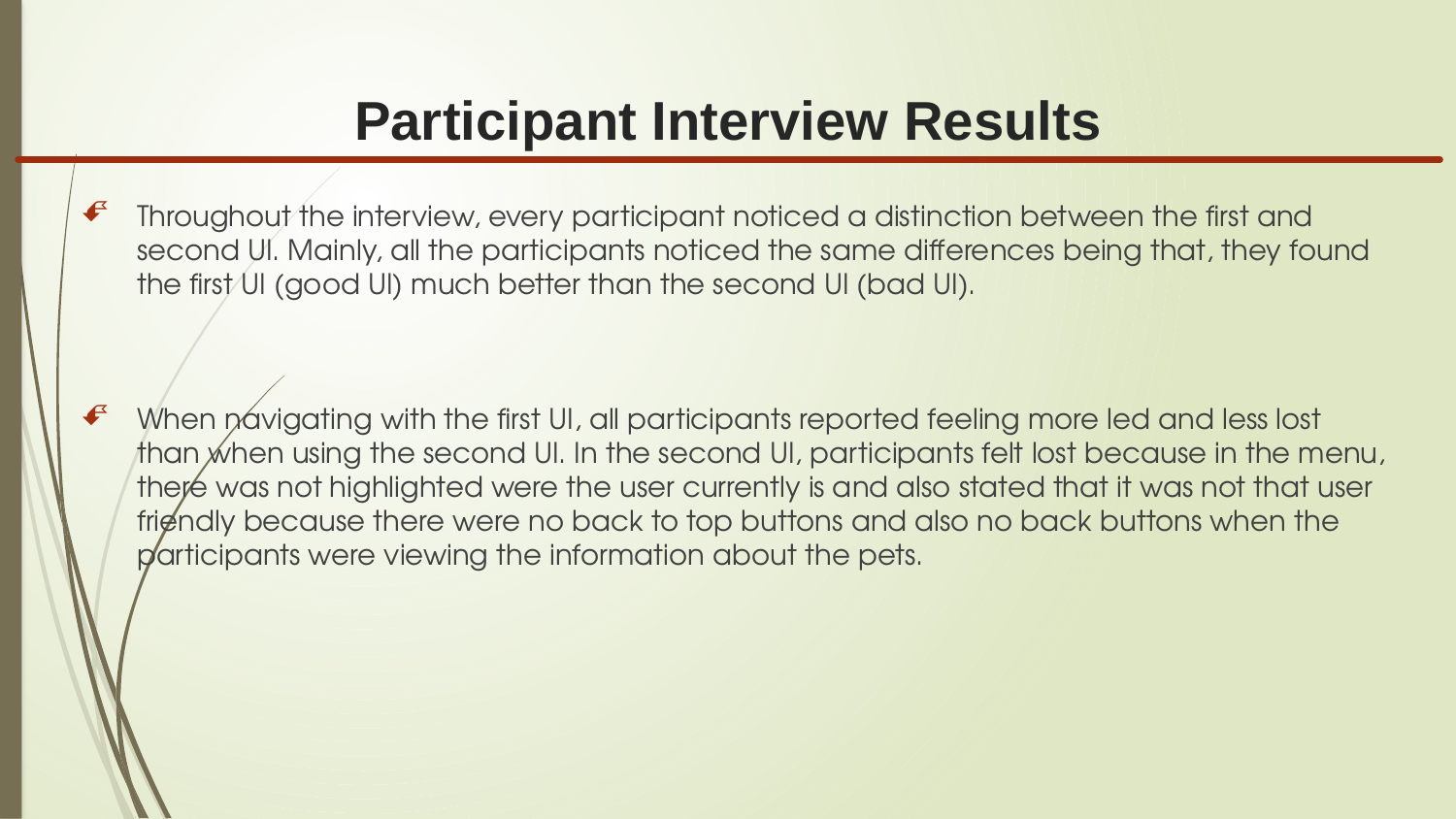

# Participant Interview Results
Throughout the interview, every participant noticed a distinction between the first and second UI. Mainly, all the participants noticed the same differences being that, they found the first UI (good UI) much better than the second UI (bad UI).

When navigating with the first UI, all participants reported feeling more led and less lost than when using the second UI. In the second UI, participants felt lost because in the menu, there was not highlighted were the user currently is and also stated that it was not that user friendly because there were no back to top buttons and also no back buttons when the participants were viewing the information about the pets.